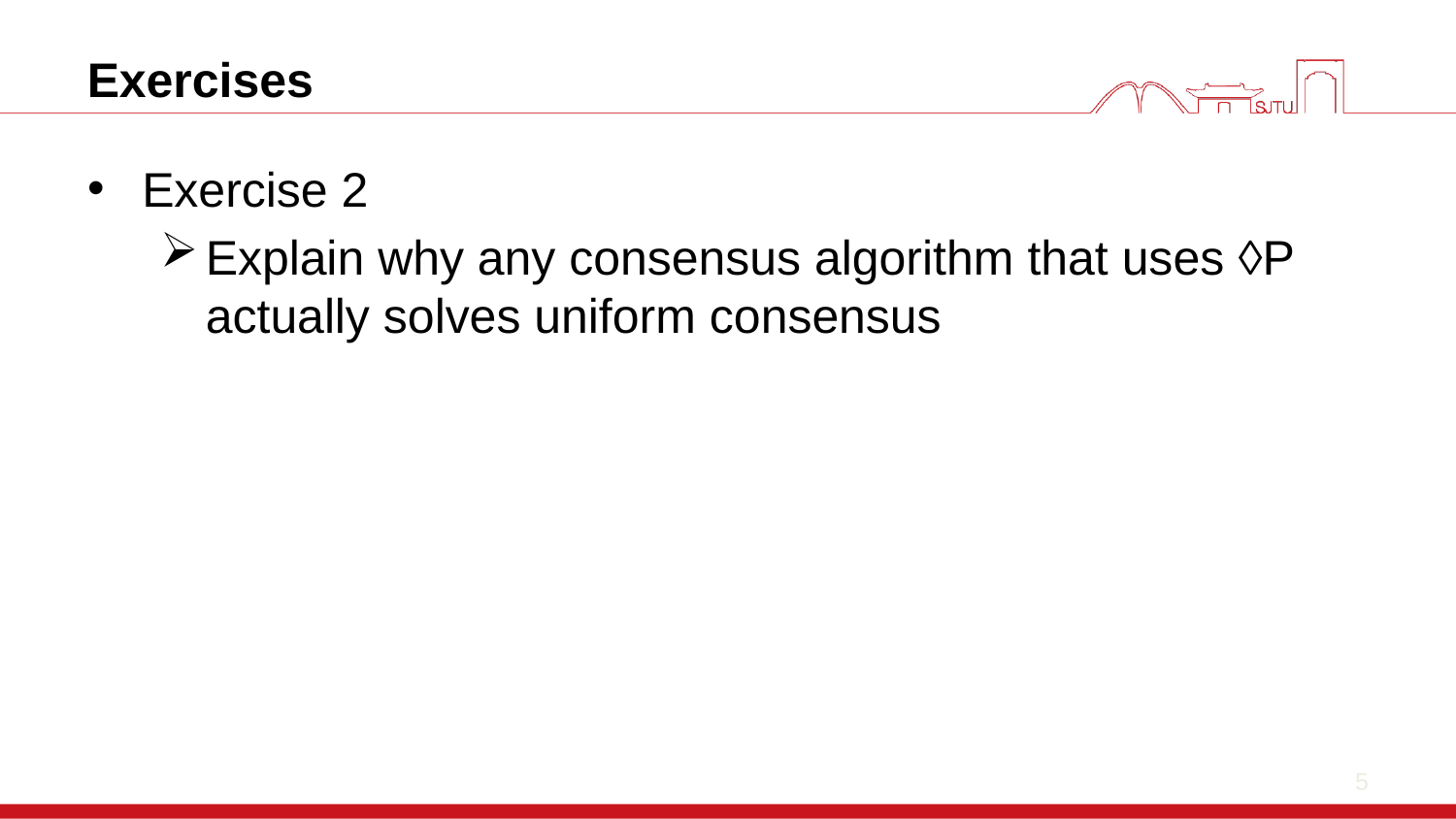

5
# Exercises
Exercise 2
Explain why any consensus algorithm that uses ◊P actually solves uniform consensus